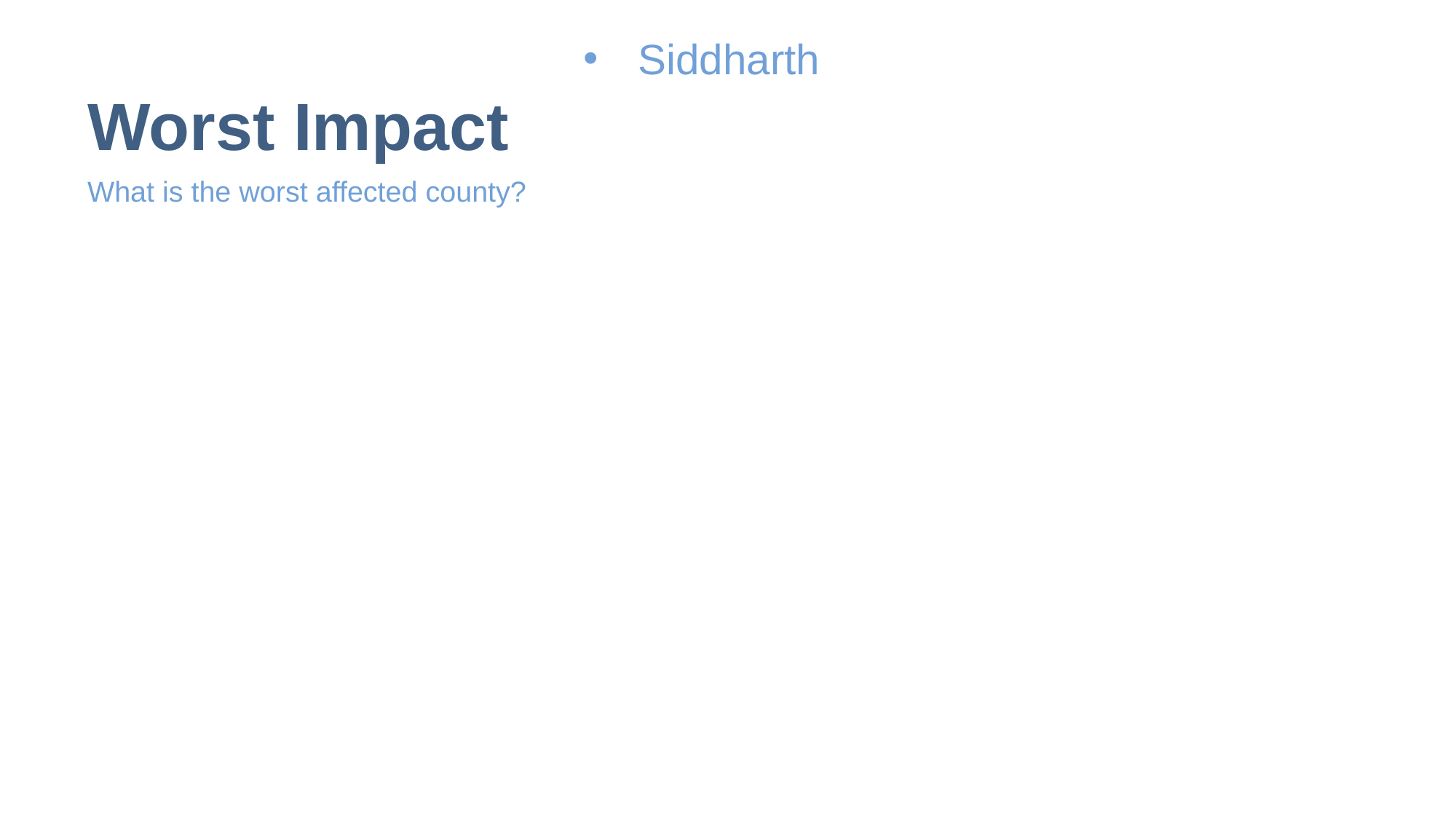

# Worst Impact
Siddharth
What is the worst affected county?